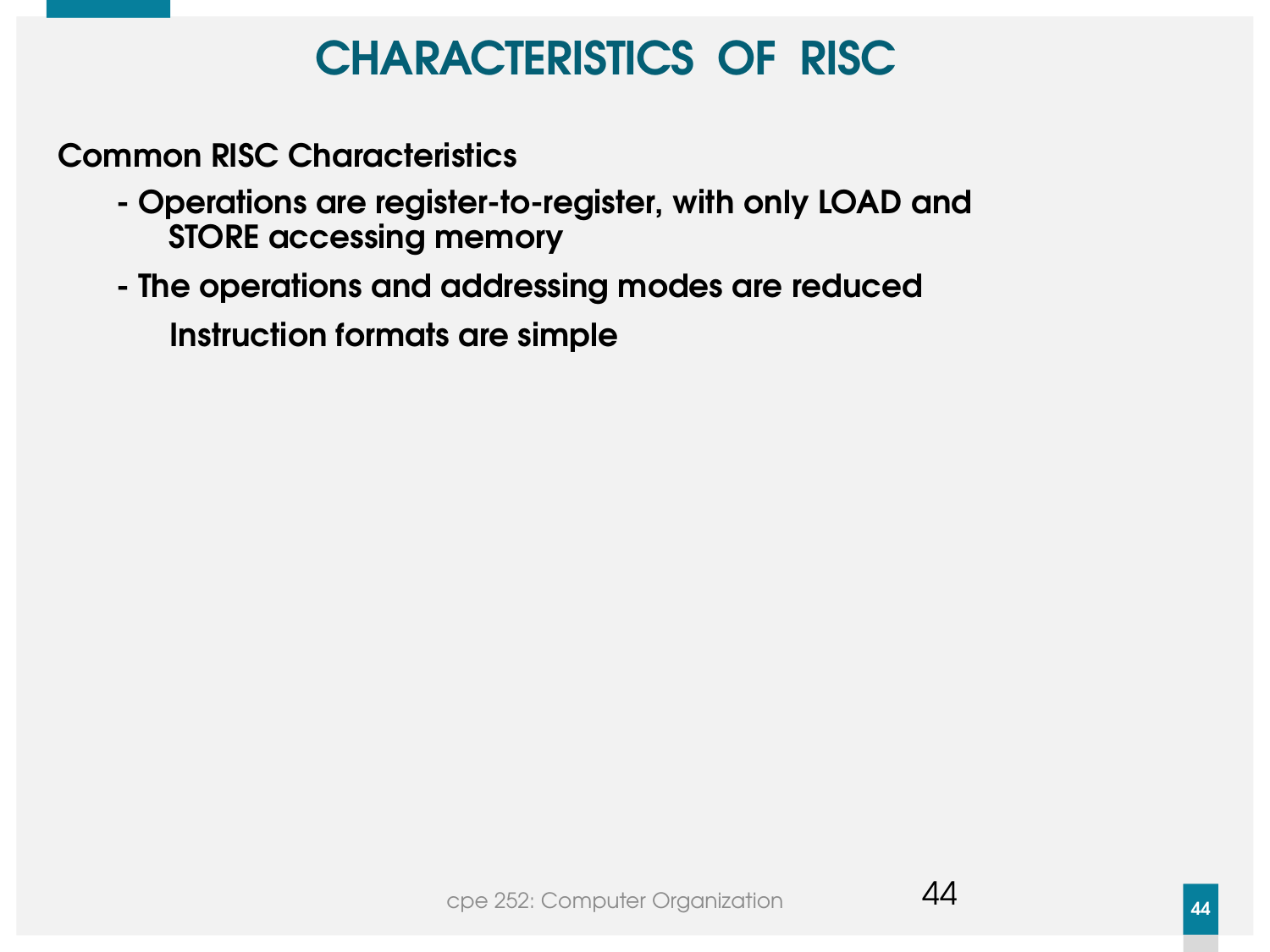

# CHARACTERISTICS  OF  RISC
Common RISC Characteristics
- Operations are register-to-register, with only LOAD and STORE accessing memory
- The operations and addressing modes are reduced
      Instruction formats are simple
cpe 252: Computer Organization
44